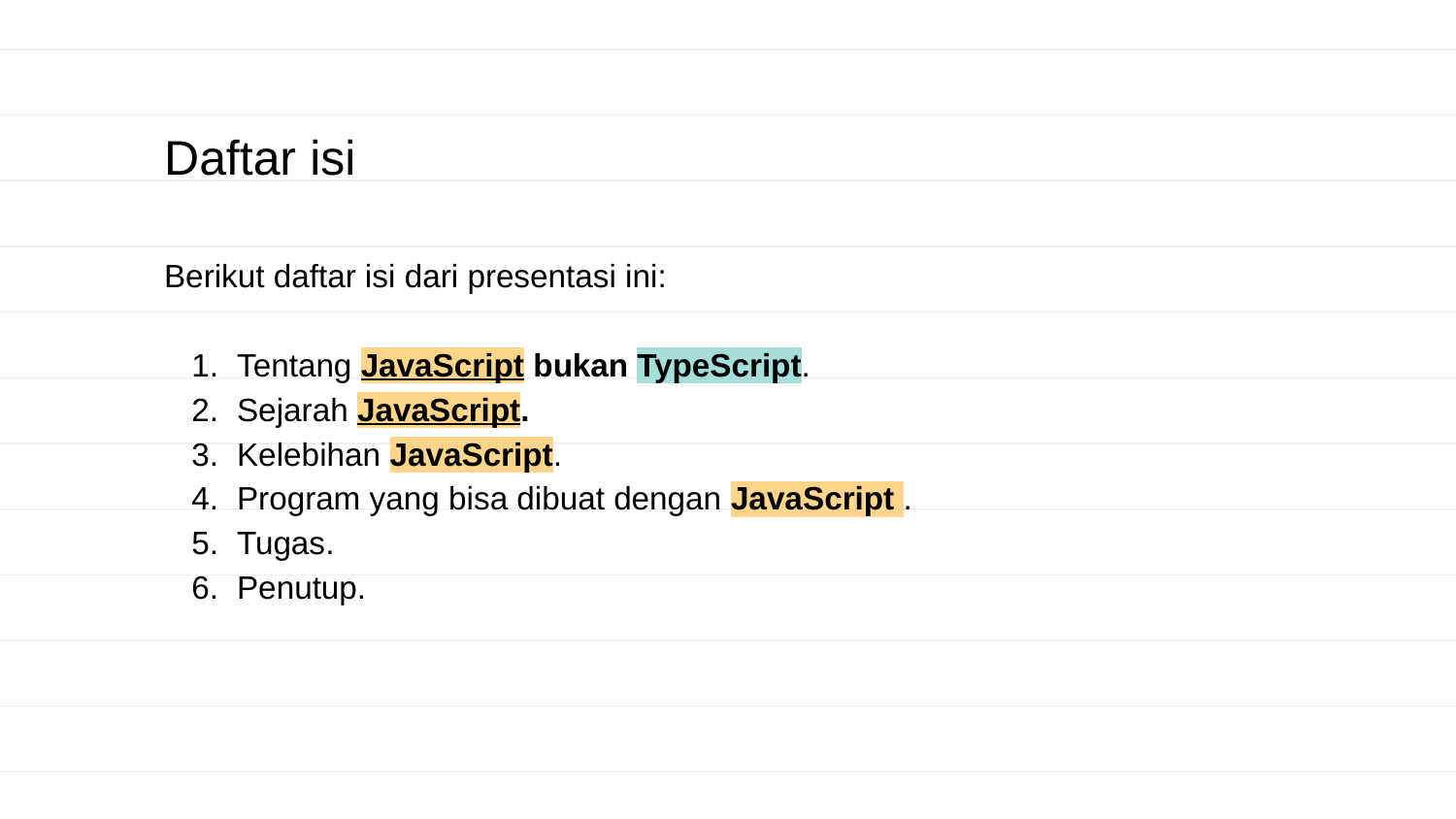

# Daftar isi
Berikut daftar isi dari presentasi ini:

Tentang JavaScript bukan TypeScript.
Sejarah JavaScript.
Kelebihan JavaScript.
Program yang bisa dibuat dengan JavaScript .
Tugas.
Penutup.